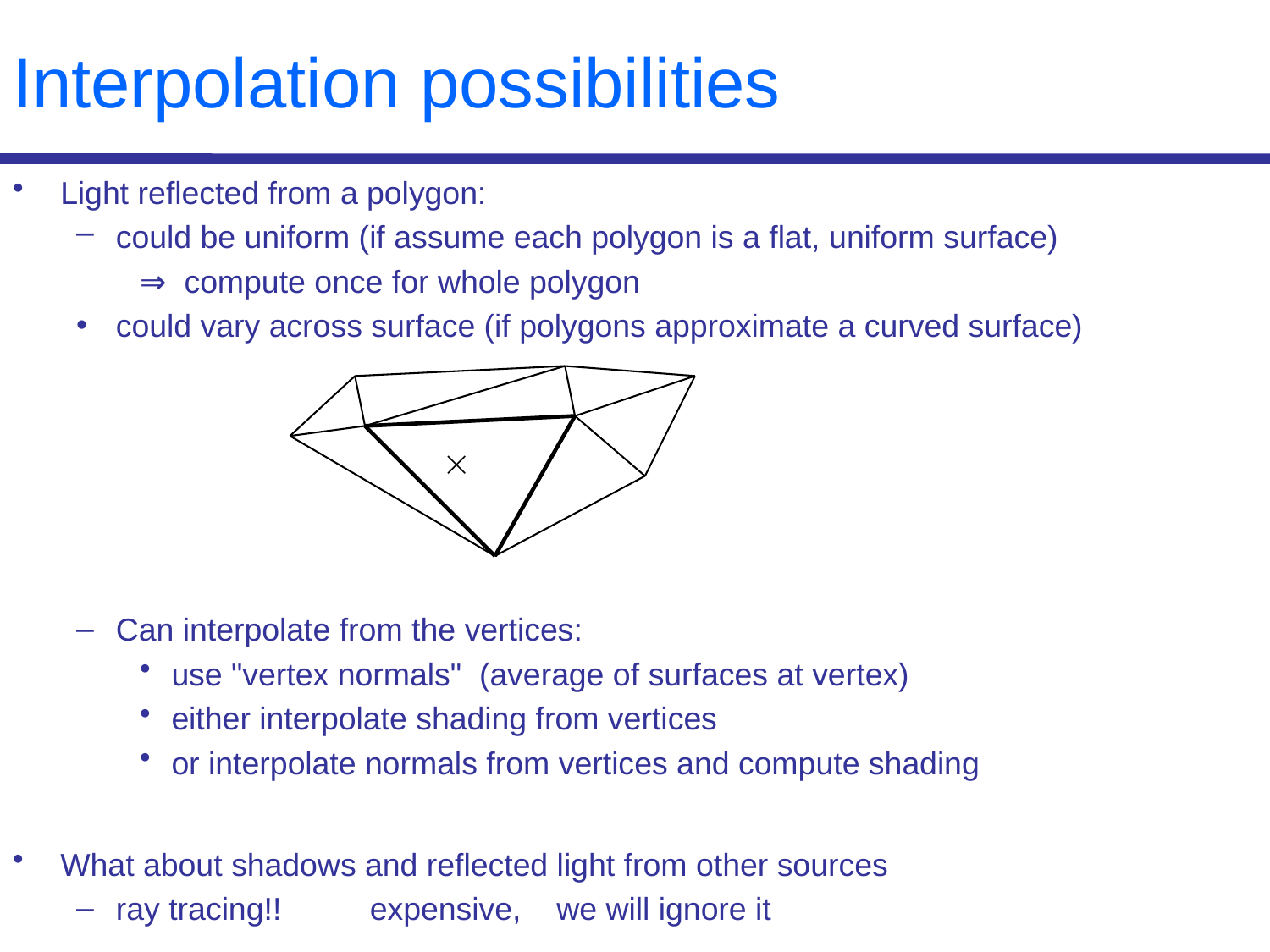

# Interpolation possibilities
Light reflected from a polygon:
could be uniform (if assume each polygon is a flat, uniform surface)
⇒  compute once for whole polygon
could vary across surface (if polygons approximate a curved surface)

Can interpolate from the vertices:
use "vertex normals"  (average of surfaces at vertex)
either interpolate shading from vertices
or interpolate normals from vertices and compute shading
What about shadows and reflected light from other sources
ray tracing!! 	expensive,    we will ignore it

×